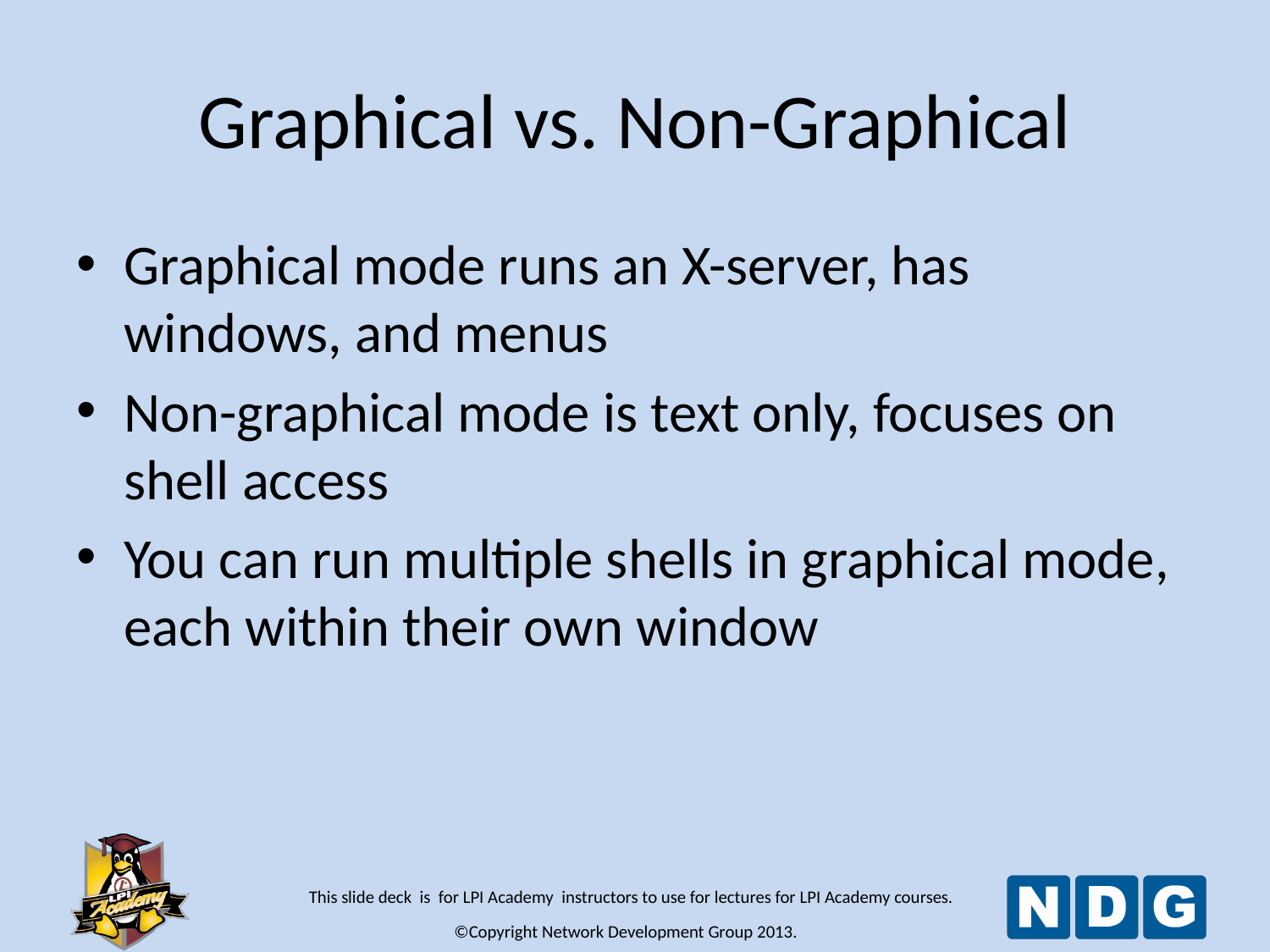

# Graphical vs. Non-Graphical
Graphical mode runs an X-server, has windows, and menus
Non-graphical mode is text only, focuses on shell access
You can run multiple shells in graphical mode, each within their own window